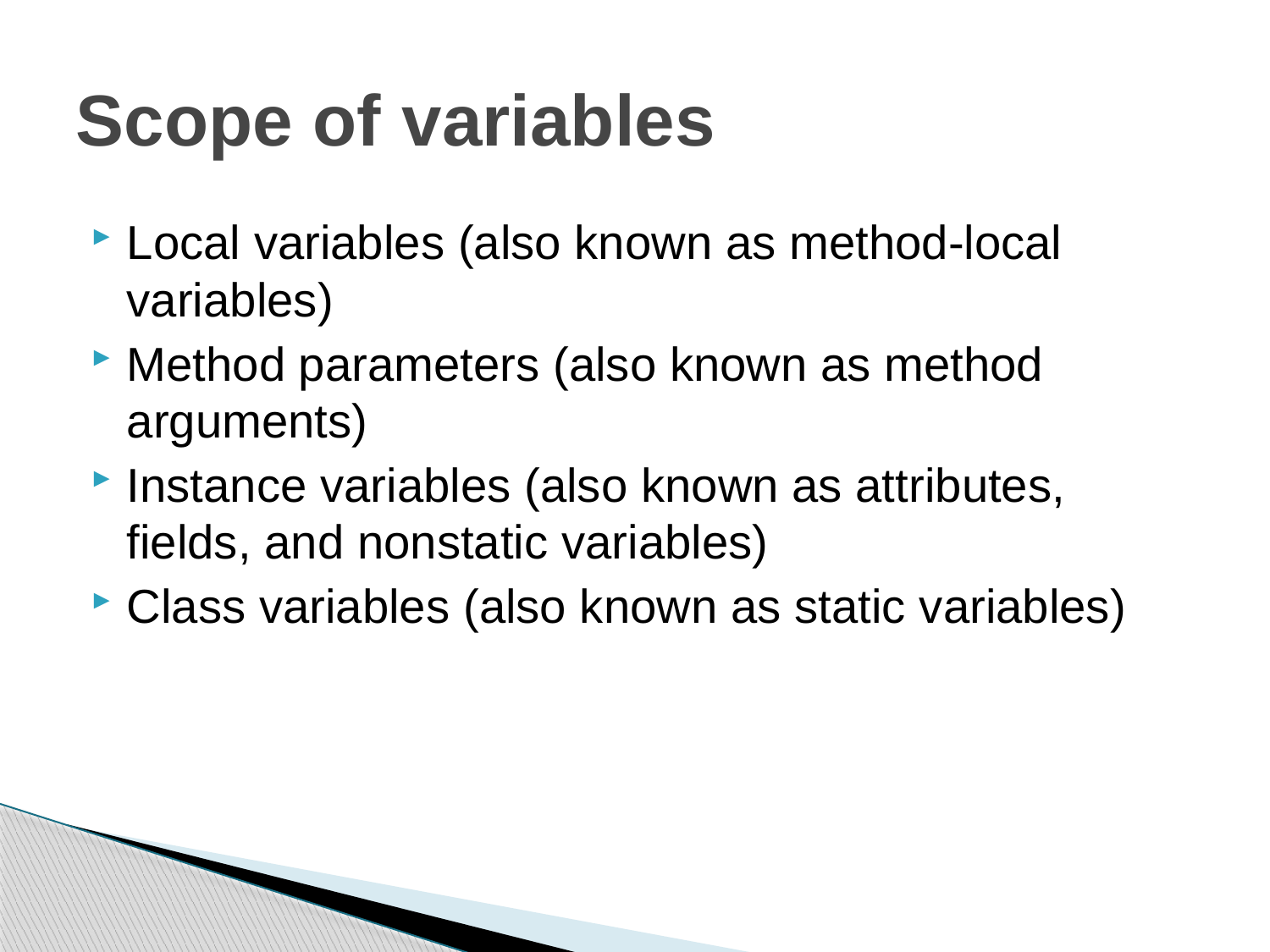

# Scope of variables
Local variables (also known as method-local variables)
Method parameters (also known as method arguments)
Instance variables (also known as attributes, fields, and nonstatic variables)
Class variables (also known as static variables)